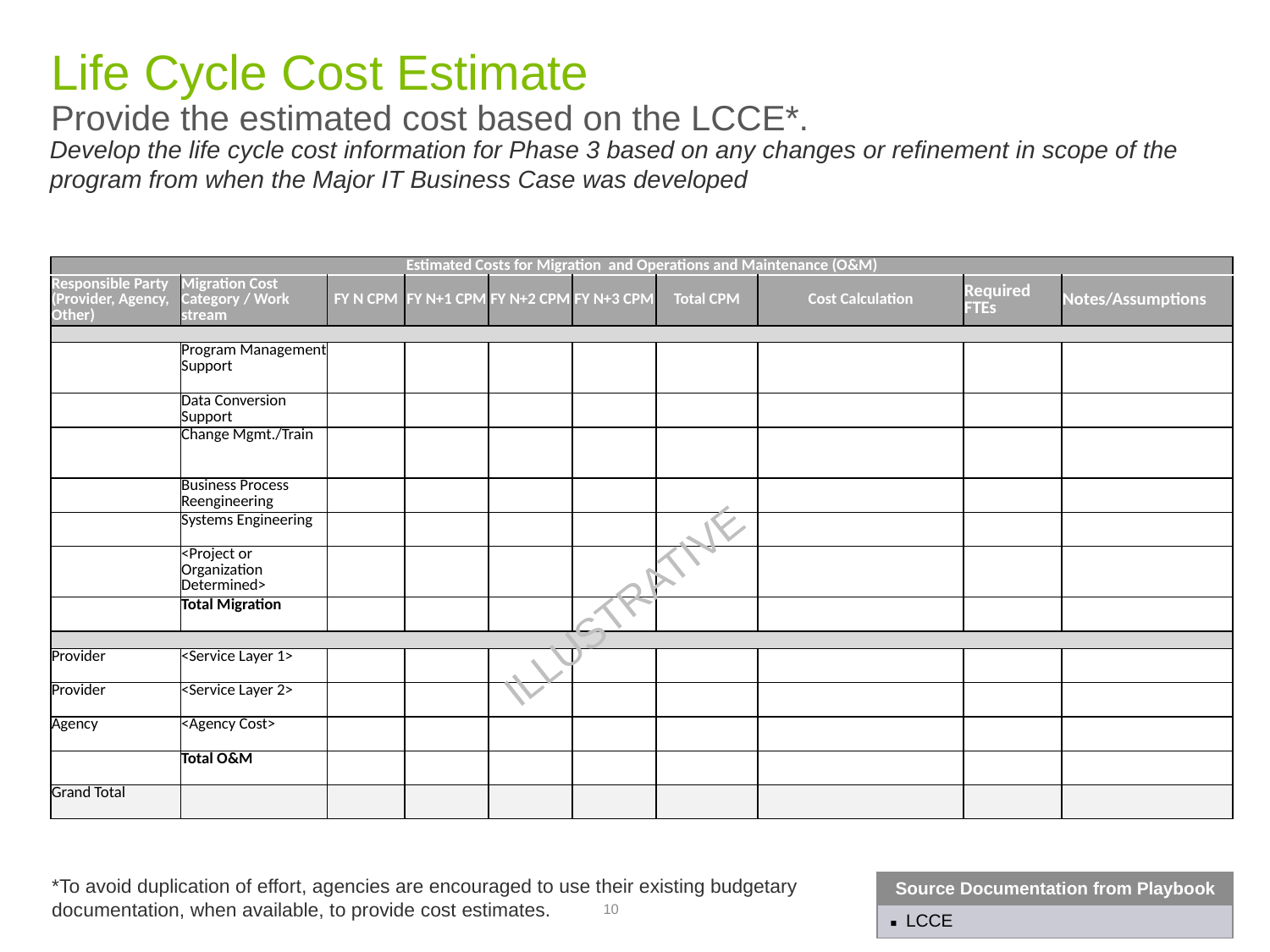

# Life Cycle Cost Estimate
Provide the estimated cost based on the LCCE*.
Develop the life cycle cost information for Phase 3 based on any changes or refinement in scope of the program from when the Major IT Business Case was developed
| Estimated Costs for Migration and Operations and Maintenance (O&M) |  |  |  |  |  |  |  |  |  |
| --- | --- | --- | --- | --- | --- | --- | --- | --- | --- |
| Responsible Party (Provider, Agency, Other) | Migration Cost Category / Work stream | FY N CPM | FY N+1 CPM | FY N+2 CPM | FY N+3 CPM | Total CPM | Cost Calculation | Required FTEs | Notes/Assumptions |
|  |  |  |  |  |  |  |  |  |  |
|  | Program Management Support |  |  |  |  |  |  |  |  |
|  | Data Conversion Support |  |  |  |  |  |  |  |  |
|  | Change Mgmt./Train |  |  |  |  |  |  |  |  |
|  | Business Process Reengineering |  |  |  |  |  |  |  |  |
|  | Systems Engineering |  |  |  |  |  |  |  |  |
|  | <Project or Organization Determined> |  |  |  |  |  |  |  |  |
|  | Total Migration |  |  |  |  |  |  |  |  |
|  |  |  |  |  |  |  |  |  |  |
| Provider | <Service Layer 1> |  |  |  |  |  |  |  |  |
| Provider | <Service Layer 2> |  |  |  |  |  |  |  |  |
| Agency | <Agency Cost> |  |  |  |  |  |  |  |  |
|  | Total O&M |  |  |  |  |  |  |  |  |
| Grand Total |  |  |  |  |  |  |  |  |  |
ILLUSTRATIVE
| Source Documentation from Playbook |
| --- |
| LCCE |
*To avoid duplication of effort, agencies are encouraged to use their existing budgetary documentation, when available, to provide cost estimates.